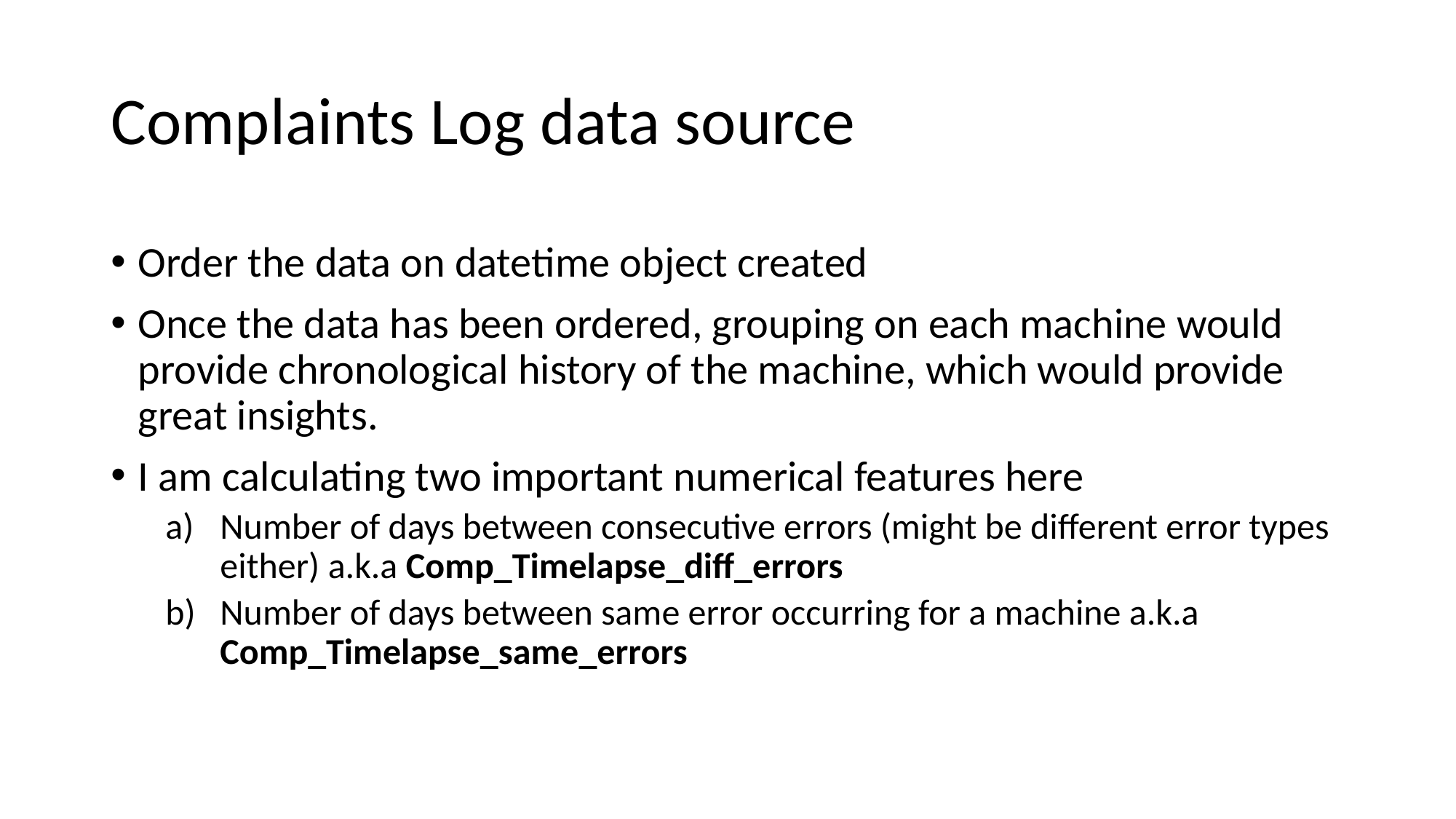

# Complaints Log data source
Order the data on datetime object created
Once the data has been ordered, grouping on each machine would provide chronological history of the machine, which would provide great insights.
I am calculating two important numerical features here
Number of days between consecutive errors (might be different error types either) a.k.a Comp_Timelapse_diff_errors
Number of days between same error occurring for a machine a.k.a Comp_Timelapse_same_errors